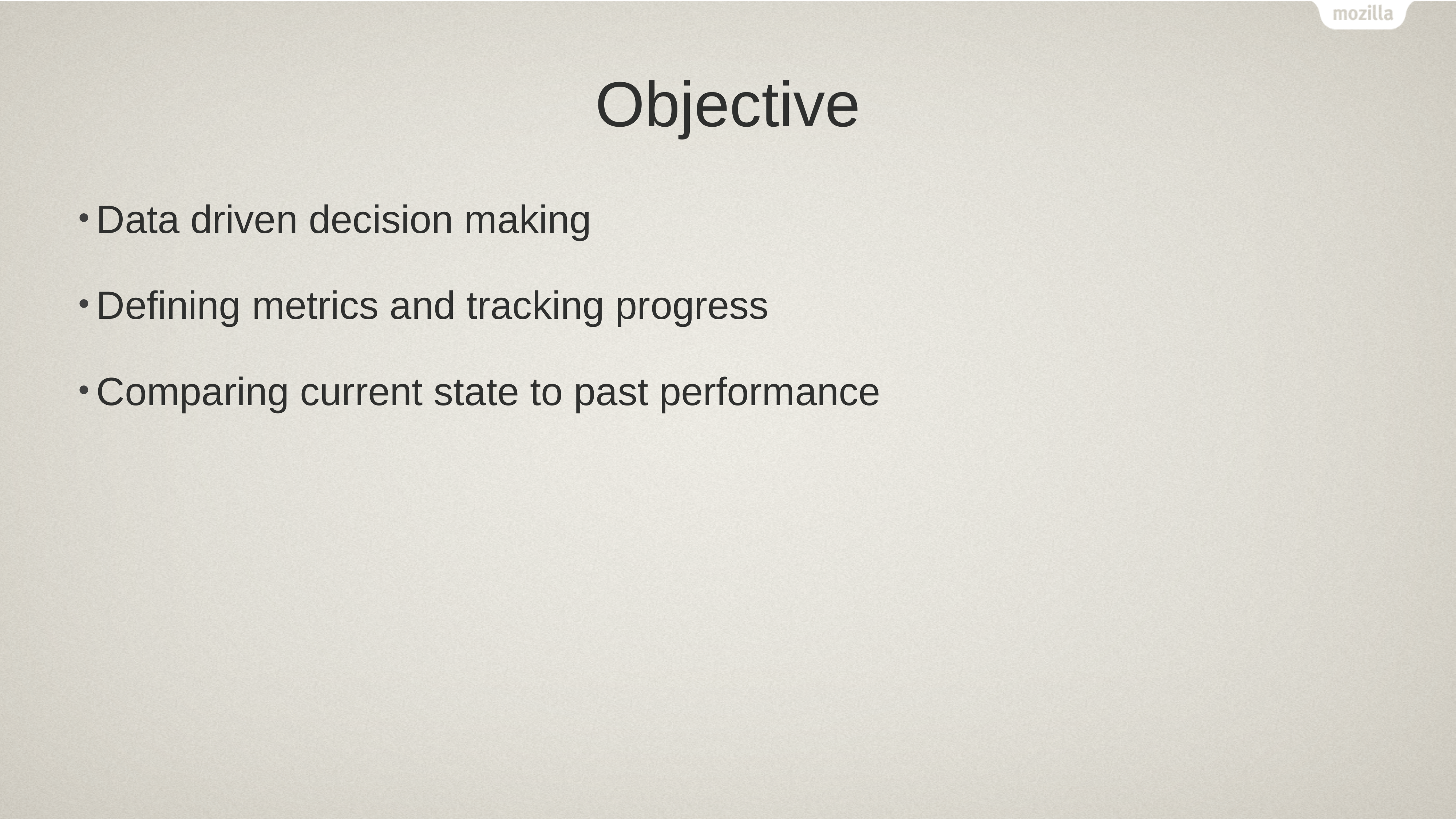

# Objective
Data driven decision making
Defining metrics and tracking progress
Comparing current state to past performance